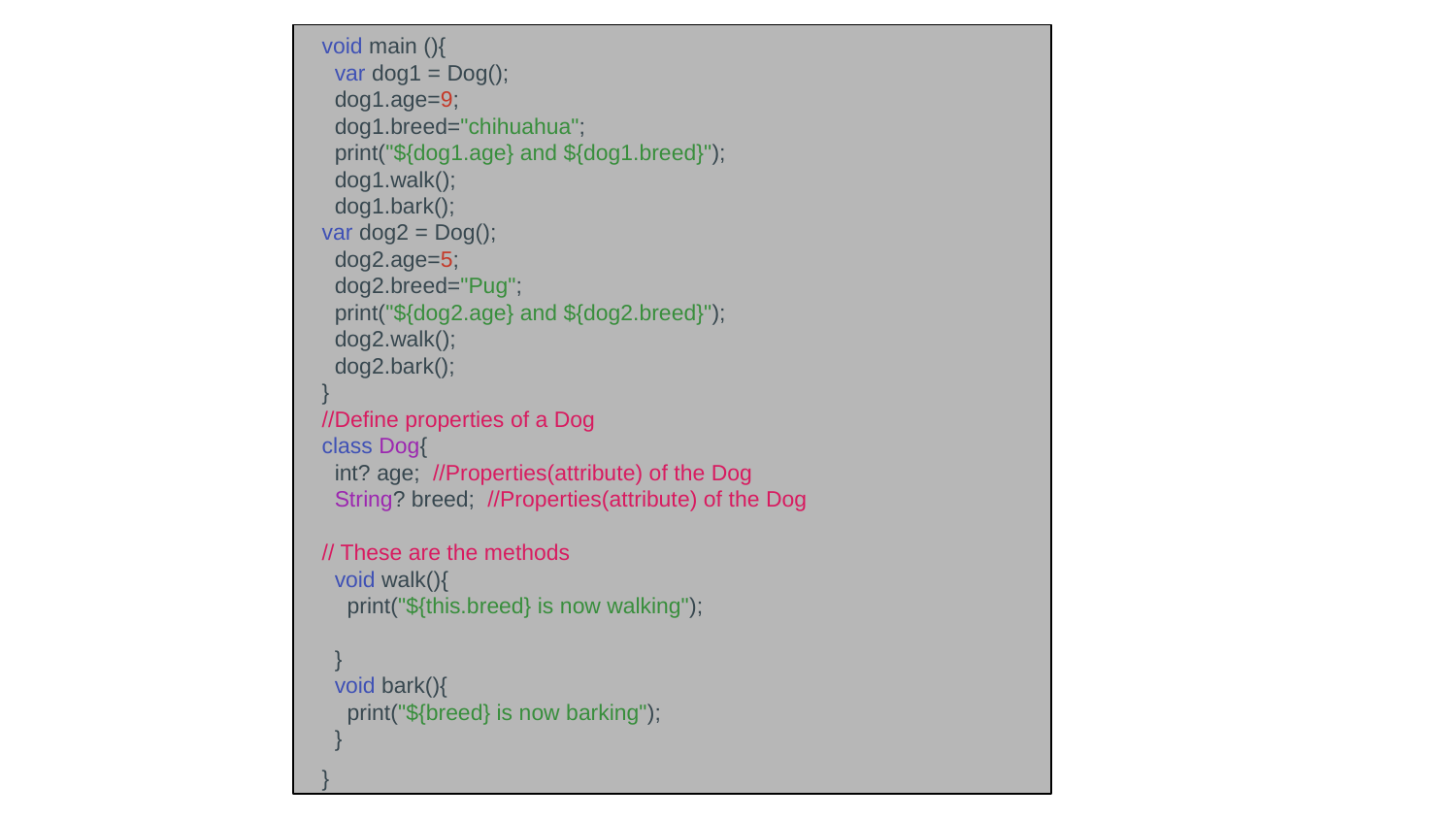

void main (){
  var dog1 = Dog();
  dog1.age=9;
  dog1.breed="chihuahua";
  print("${dog1.age} and ${dog1.breed}");
  dog1.walk();
  dog1.bark();
var dog2 = Dog();
  dog2.age=5;
  dog2.breed="Pug";
  print("${dog2.age} and ${dog2.breed}");
  dog2.walk();
  dog2.bark();
}
//Define properties of a Dog
class Dog{
  int? age;  //Properties(attribute) of the Dog
  String? breed;  //Properties(attribute) of the Dog

// These are the methods
  void walk(){
    print("${this.breed} is now walking");

  }
  void bark(){
    print("${breed} is now barking");
  }
}